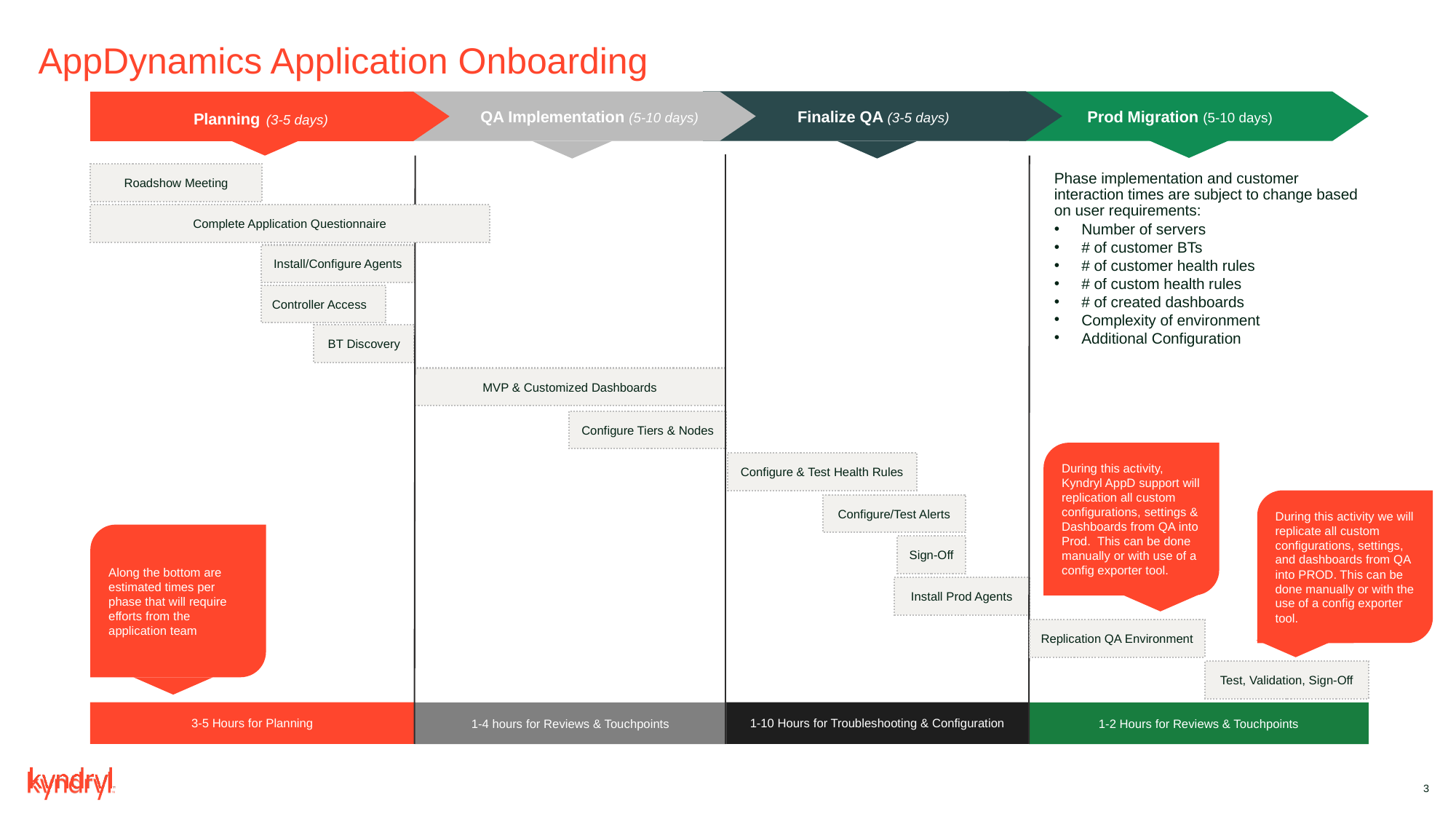

# AppDynamics Application Onboarding
Finalize QA (3-5 days)
         QA Implementation (5-10 days)
Planning (3-5 days)

Prod Migration (5-10 days)

Roadshow Meeting
Phase implementation and customer interaction times are subject to change based on user requirements:
Number of servers
# of customer BTs
# of customer health rules
# of custom health rules
# of created dashboards
Complexity of environment
Additional Configuration
Complete Application Questionnaire
Install/Configure Agents
Controller Access
BT Discovery
MVP & Customized Dashboards
Configure Tiers & Nodes
During this activity, Kyndryl AppD support will replication all custom configurations, settings & Dashboards from QA into Prod.  This can be done manually or with use of a config exporter tool.
Configure & Test Health Rules
During this activity we will replicate all custom configurations, settings, and dashboards from QA into PROD. This can be done manually or with the use of a config exporter tool.
Configure/Test Alerts
Along the bottom are estimated times per phase that will require efforts from the application team
Sign-Off
Install Prod Agents

Replication QA Environment

Test, Validation, Sign-Off

3-5 Hours for Planning
1-10 Hours for Troubleshooting & Configuration
1-2 Hours for Reviews & Touchpoints
1-4 hours for Reviews & Touchpoints